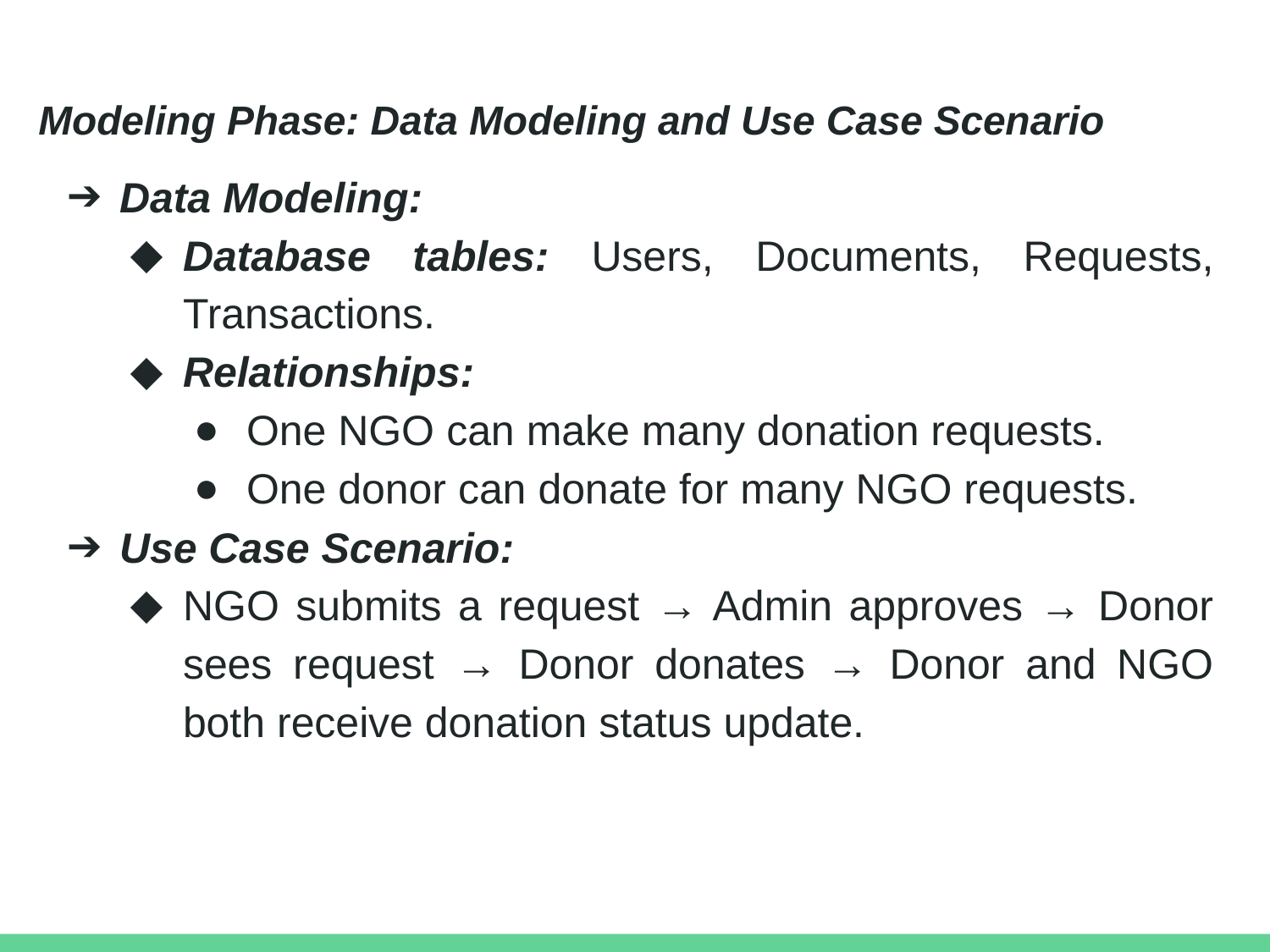

# Modeling Phase: Data Modeling and Use Case Scenario
Data Modeling:
Database tables: Users, Documents, Requests, Transactions.
Relationships:
One NGO can make many donation requests.
One donor can donate for many NGO requests.
Use Case Scenario:
NGO submits a request → Admin approves → Donor sees request → Donor donates → Donor and NGO both receive donation status update.